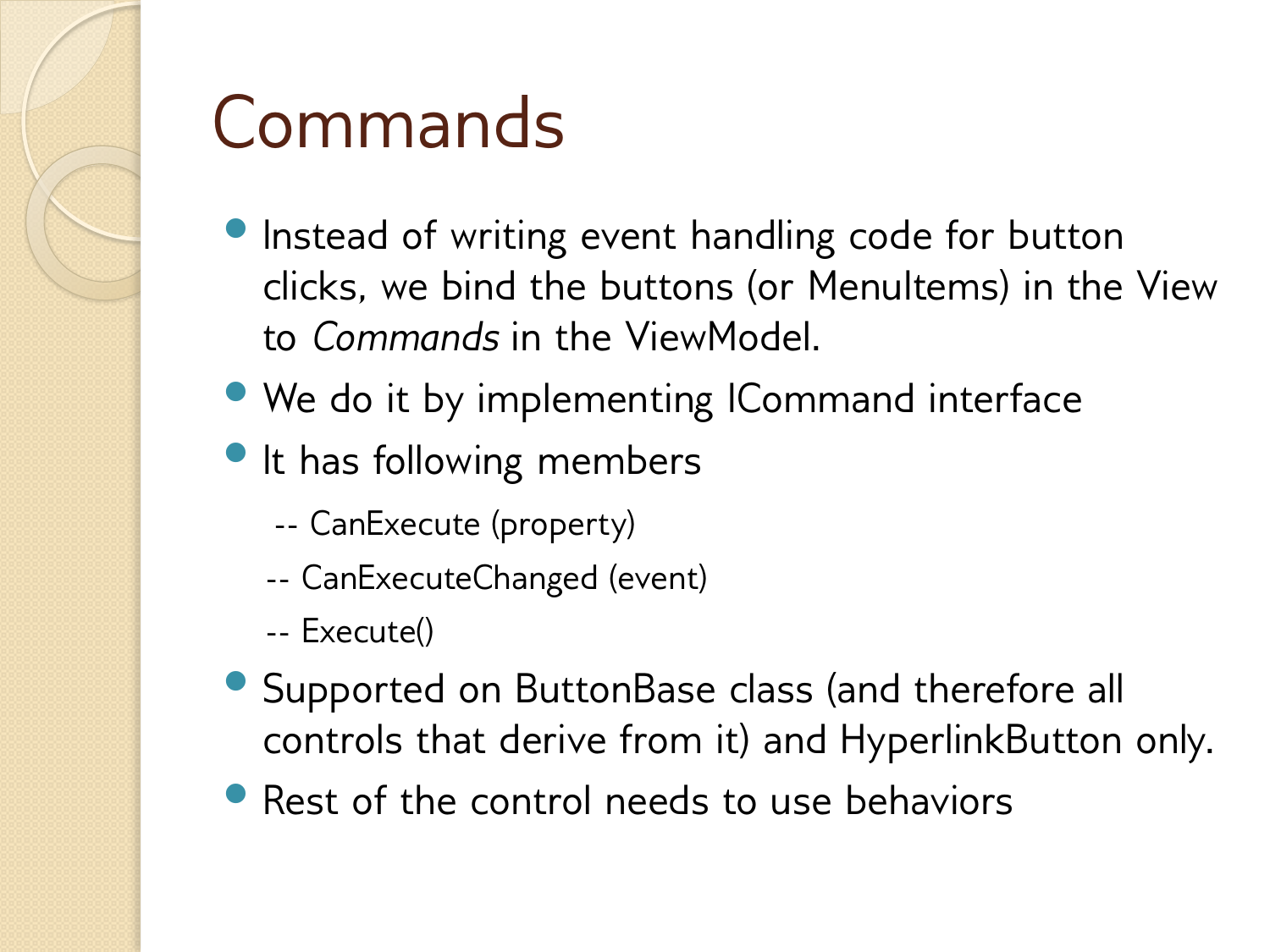

# Commands
Instead of writing event handling code for button clicks, we bind the buttons (or MenuItems) in the View to Commands in the ViewModel.
We do it by implementing ICommand interface
It has following members
    -- CanExecute (property)
    -- CanExecuteChanged (event)
    -- Execute()
Supported on ButtonBase class (and therefore all controls that derive from it) and HyperlinkButton only.
Rest of the control needs to use behaviors